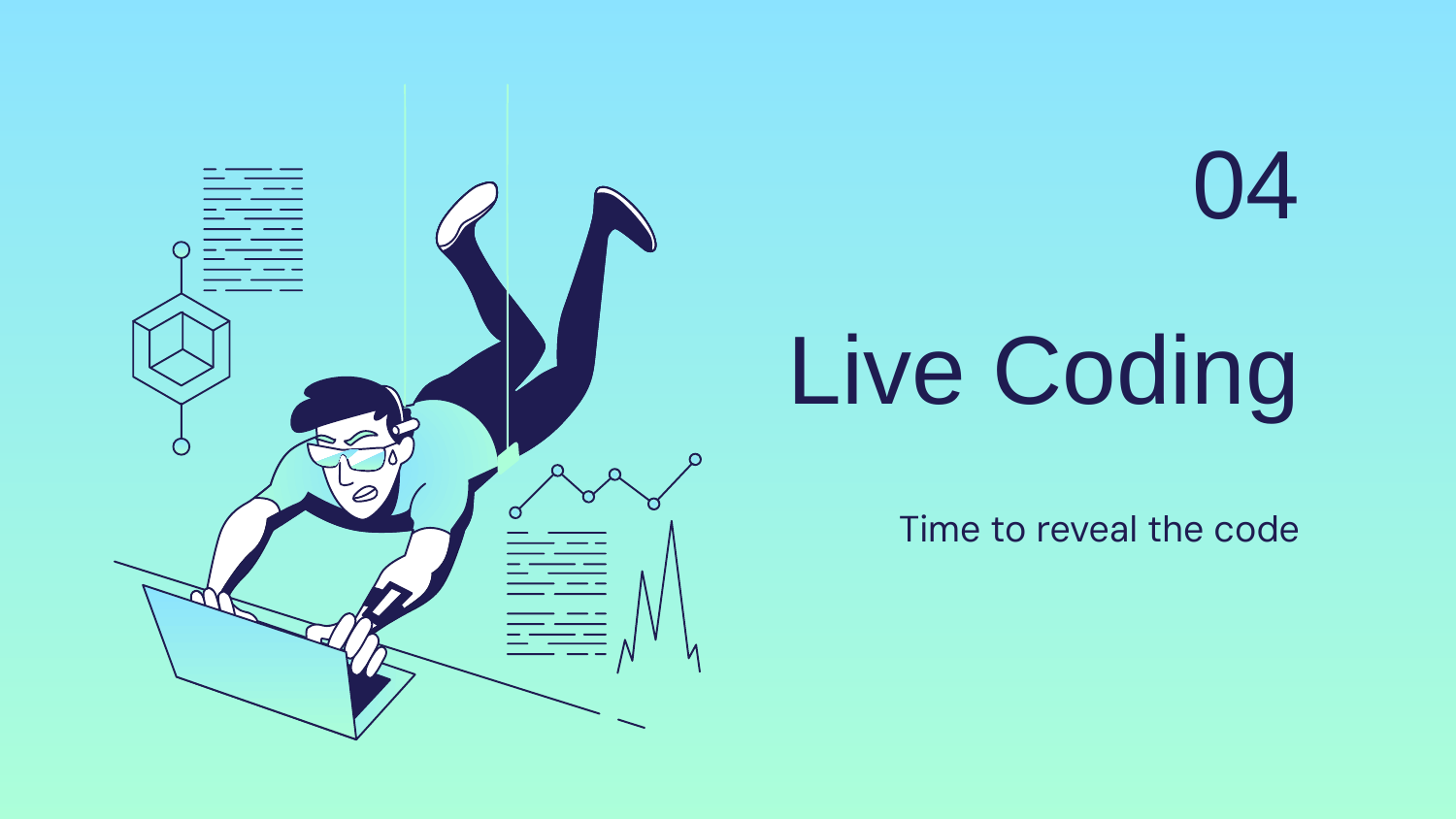

04
# Live Coding
Time to reveal the code